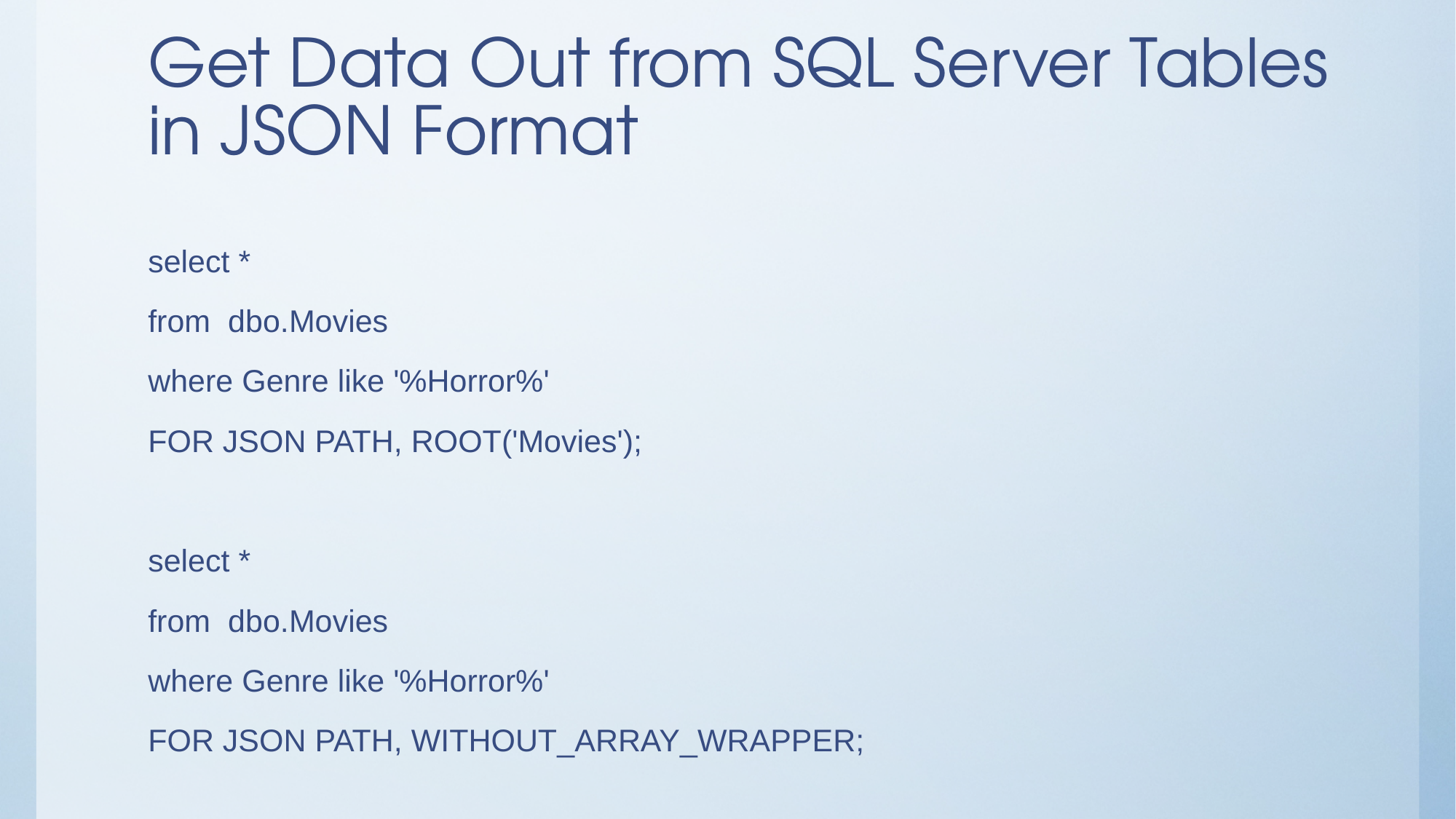

# Get Data Out from SQL Server Tables in JSON Format
select *
from  dbo.Movies
where Genre like '%Horror%'
FOR JSON PATH, ROOT('Movies');

select *
from  dbo.Movies
where Genre like '%Horror%'
FOR JSON PATH, WITHOUT_ARRAY_WRAPPER;